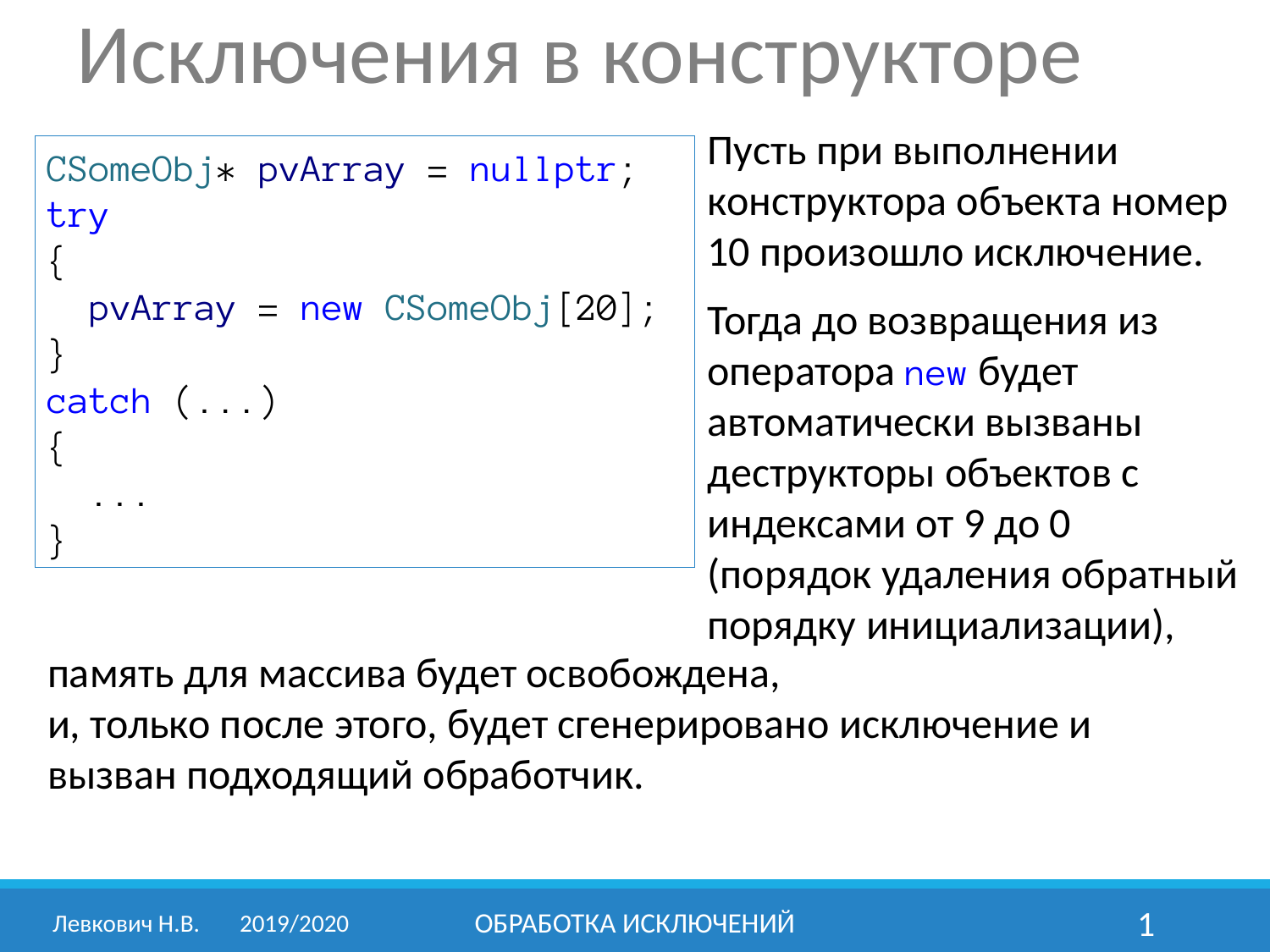

Исключения в конструкторе
Пусть при выполнении конструктора объекта номер 10 произошло исключение.
CSomeObj* pvArray = nullptr;
try
{
  pvArray = new CSomeObj[20];
}
catch (...)
{
  ...
}
Тогда до возвращения из оператора new будет автоматически вызваны деструкторы объектов с индексами от 9 до 0
(порядок удаления обратный порядку инициализации),
память для массива будет освобождена,
и, только после этого, будет сгенерировано исключение и вызван подходящий обработчик.
Левкович Н.В.	2019/2020
Обработка исключений
1